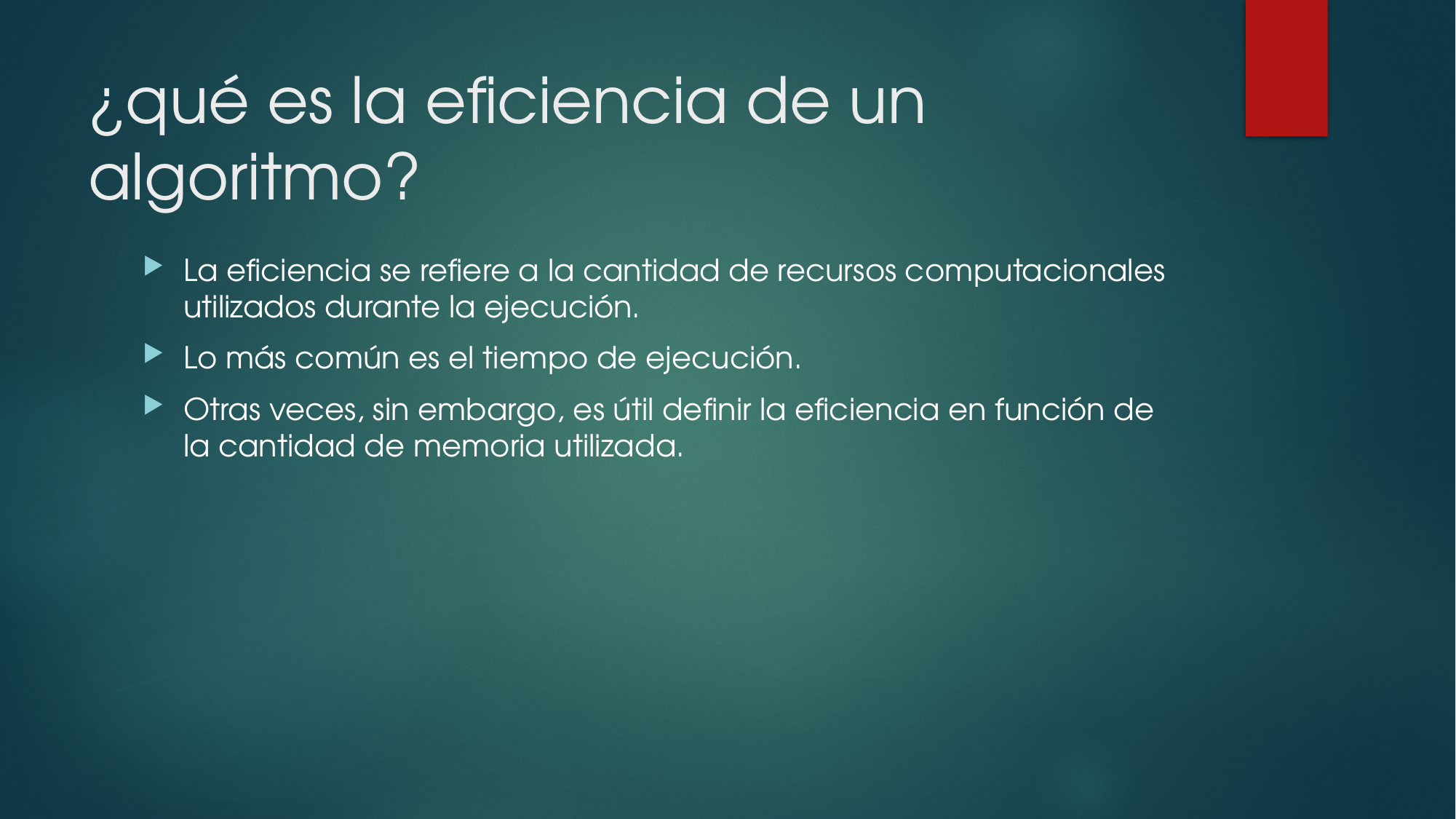

# ¿qué es la eficiencia de un algoritmo?
La eficiencia se refiere a la cantidad de recursos computacionales utilizados durante la ejecución.
Lo más común es el tiempo de ejecución.
Otras veces, sin embargo, es útil definir la eficiencia en función de la cantidad de memoria utilizada.